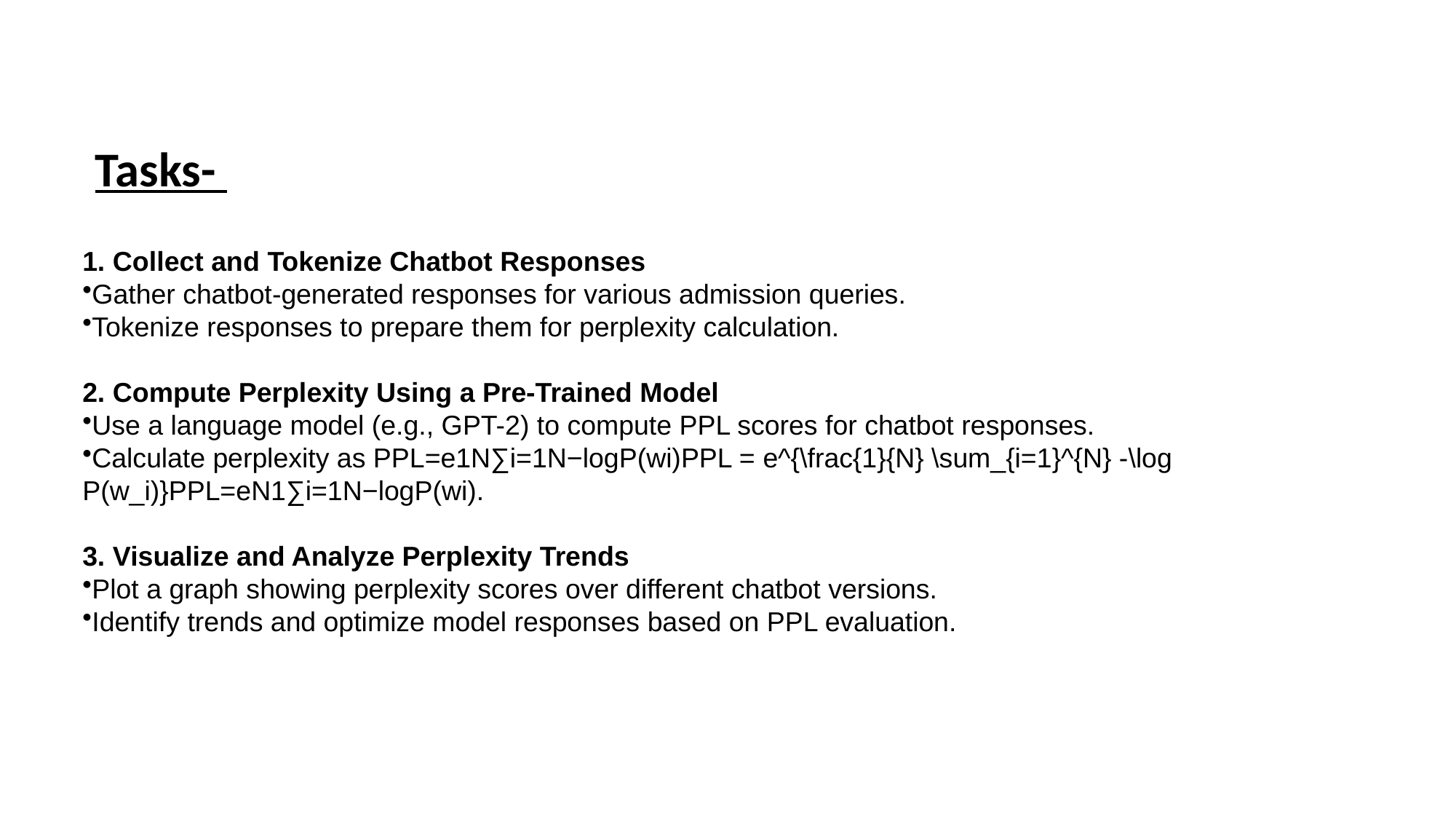

Tasks-

1. Collect and Tokenize Chatbot Responses
Gather chatbot-generated responses for various admission queries.
Tokenize responses to prepare them for perplexity calculation.

2. Compute Perplexity Using a Pre-Trained Model
Use a language model (e.g., GPT-2) to compute PPL scores for chatbot responses.
Calculate perplexity as PPL=e1N∑i=1N−log⁡P(wi)PPL = e^{\frac{1}{N} \sum_{i=1}^{N} -\log P(w_i)}PPL=eN1​∑i=1N​−logP(wi​).

3. Visualize and Analyze Perplexity Trends
Plot a graph showing perplexity scores over different chatbot versions.
Identify trends and optimize model responses based on PPL evaluation.